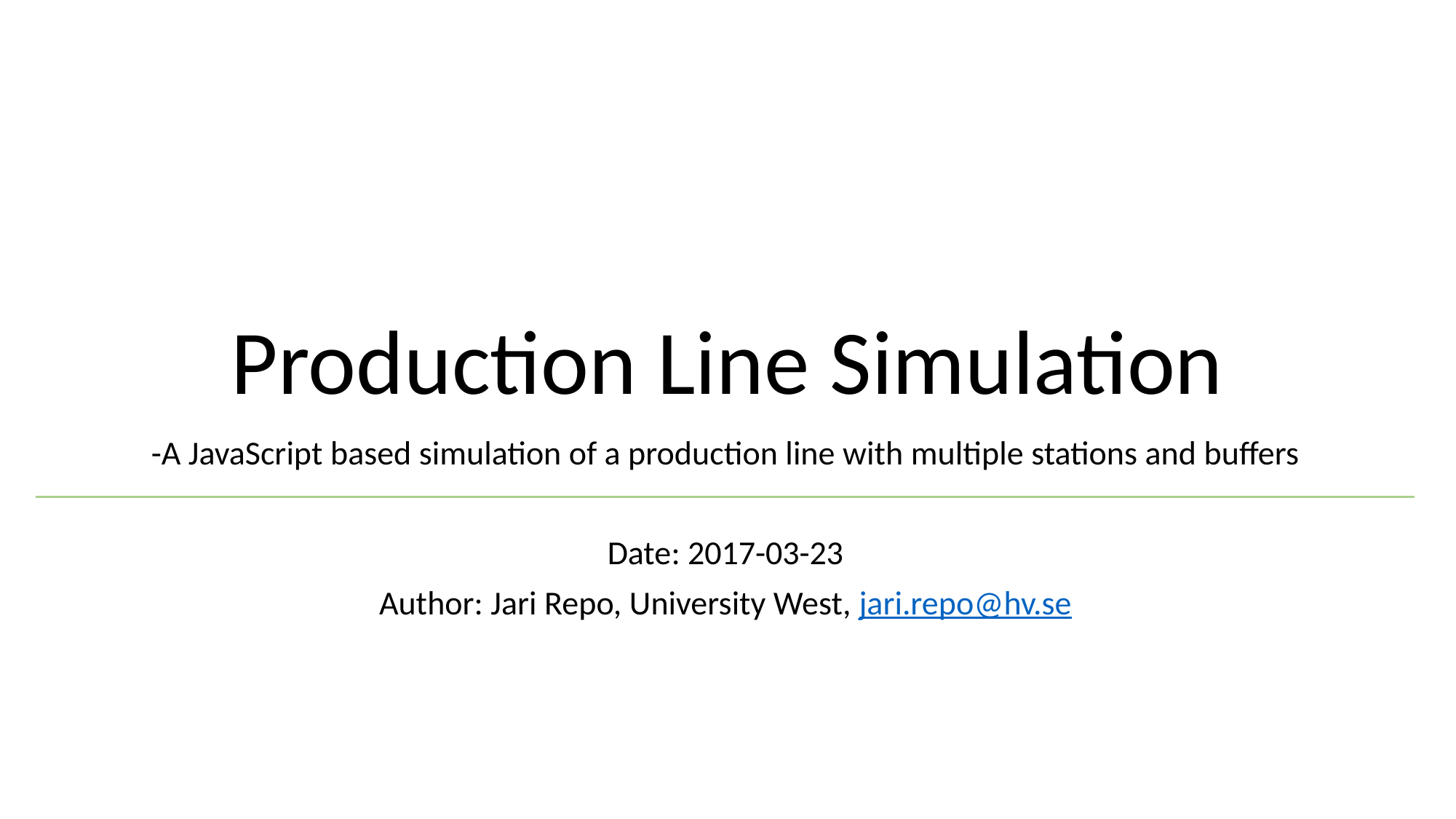

# Production Line Simulation
-A JavaScript based simulation of a production line with multiple stations and buffers

Date: 2017-03-23
Author: Jari Repo, University West, jari.repo@hv.se